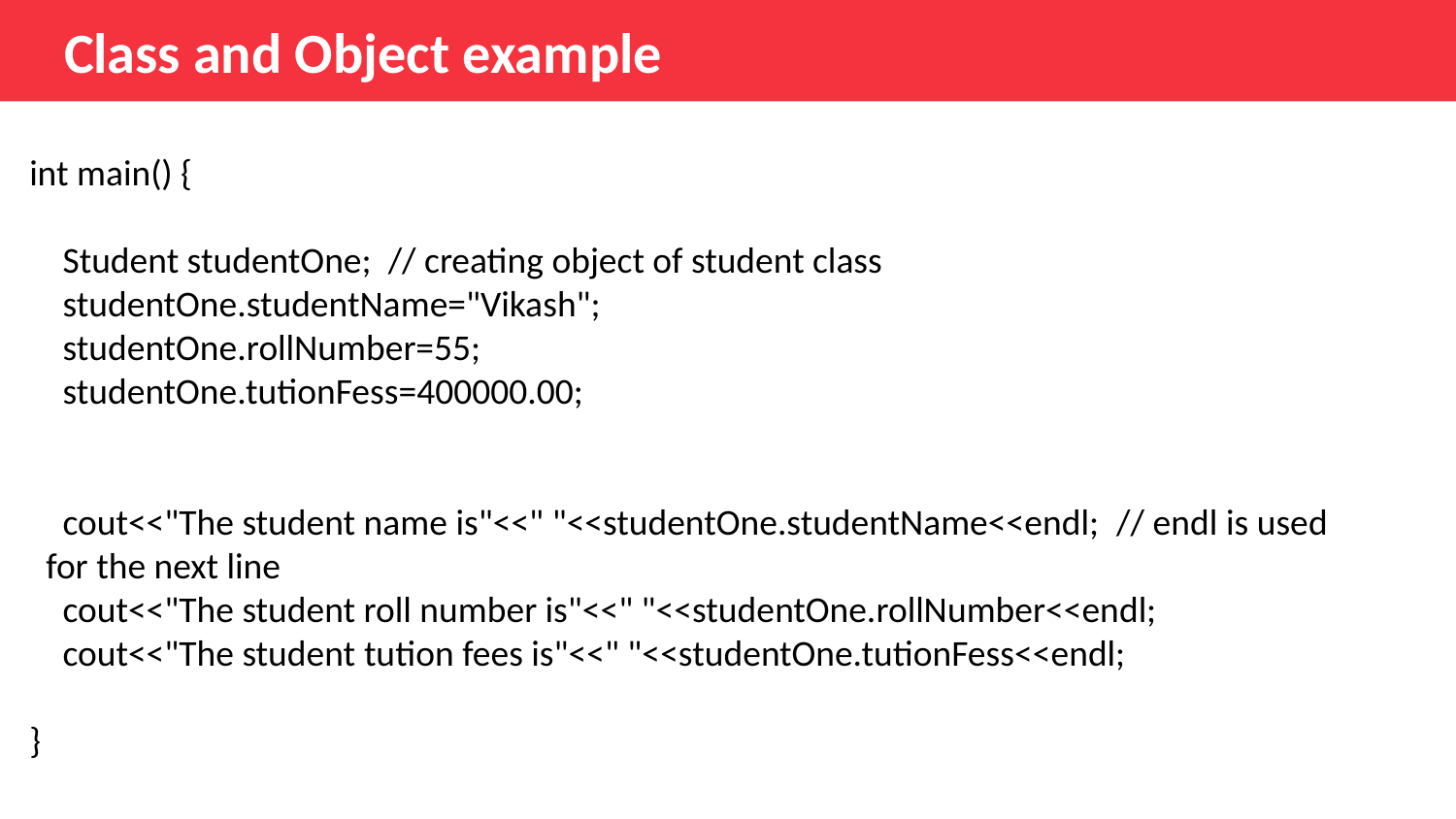

Class and Object example
int main() {

    Student studentOne;  // creating object of student class
    studentOne.studentName="Vikash";
    studentOne.rollNumber=55;
    studentOne.tutionFess=400000.00;

    cout<<"The student name is"<<" "<<studentOne.studentName<<endl;  // endl is used    for the next line
    cout<<"The student roll number is"<<" "<<studentOne.rollNumber<<endl;
    cout<<"The student tution fees is"<<" "<<studentOne.tutionFess<<endl;
}